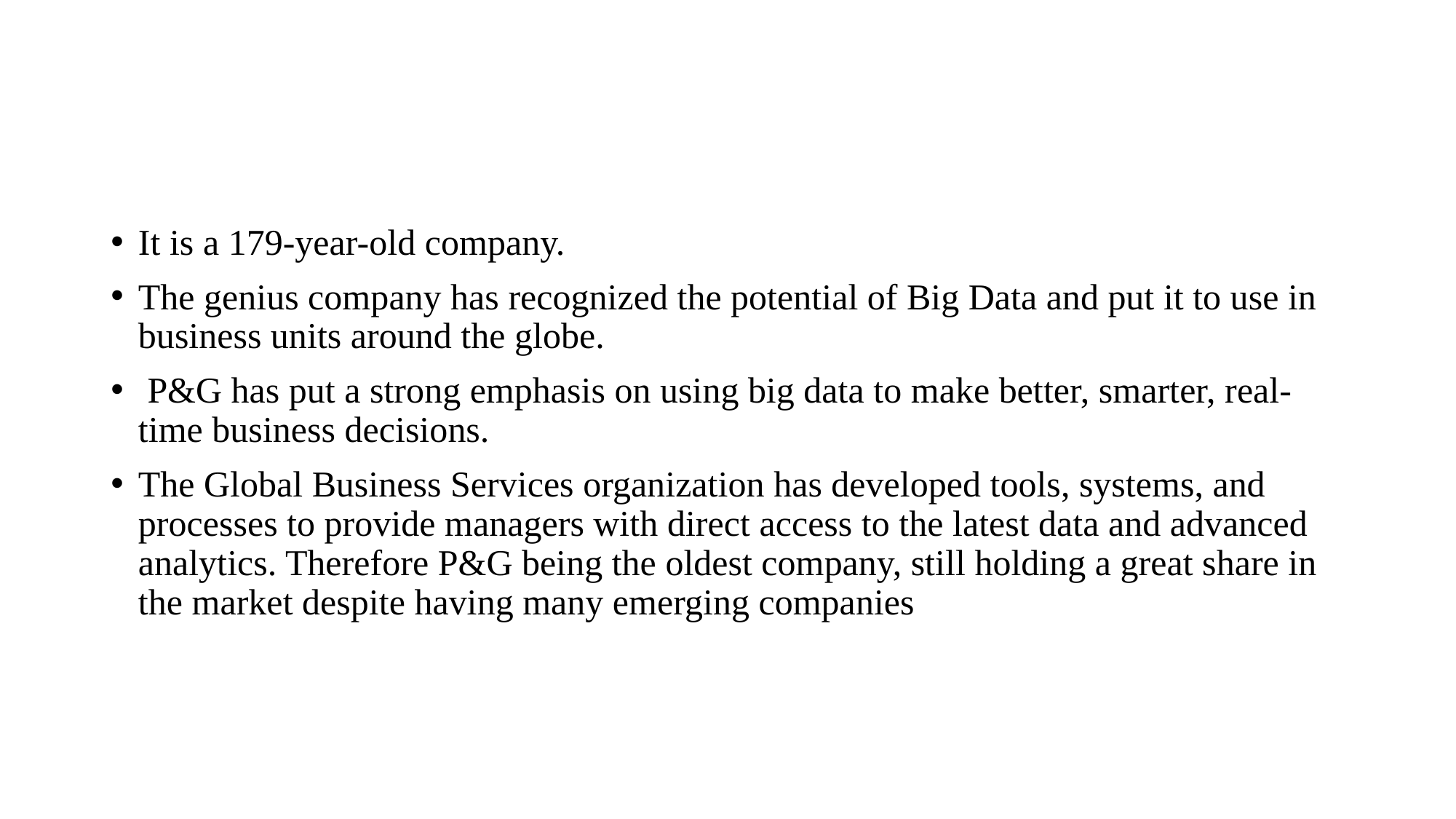

It is a 179-year-old company.
The genius company has recognized the potential of Big Data and put it to use in business units around the globe.
 P&G has put a strong emphasis on using big data to make better, smarter, real-time business decisions.
The Global Business Services organization has developed tools, systems, and processes to provide managers with direct access to the latest data and advanced analytics. Therefore P&G being the oldest company, still holding a great share in the market despite having many emerging companies